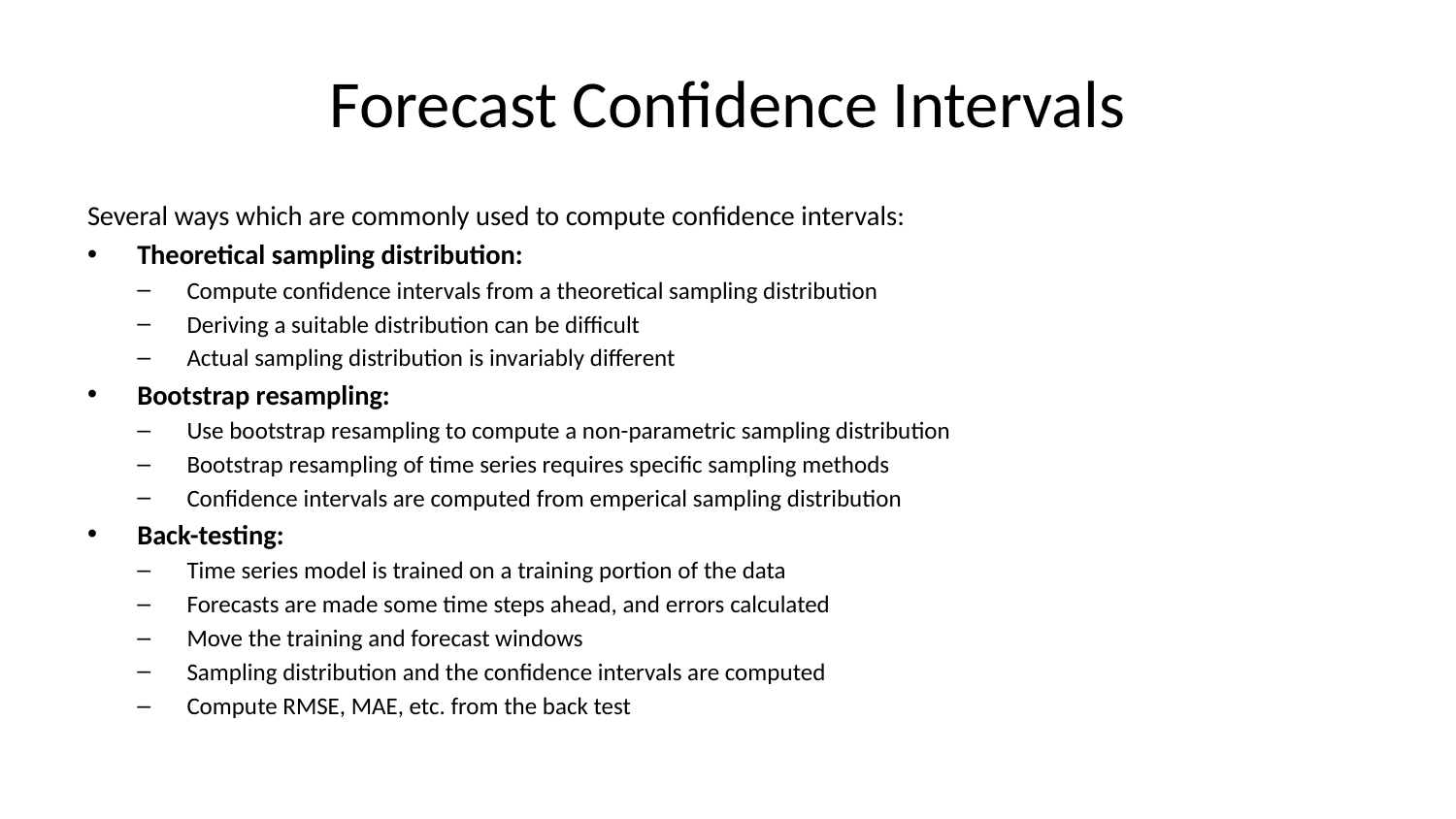

# Forecast Confidence Intervals
Several ways which are commonly used to compute confidence intervals:
Theoretical sampling distribution:
Compute confidence intervals from a theoretical sampling distribution
Deriving a suitable distribution can be difficult
Actual sampling distribution is invariably different
Bootstrap resampling:
Use bootstrap resampling to compute a non-parametric sampling distribution
Bootstrap resampling of time series requires specific sampling methods
Confidence intervals are computed from emperical sampling distribution
Back-testing:
Time series model is trained on a training portion of the data
Forecasts are made some time steps ahead, and errors calculated
Move the training and forecast windows
Sampling distribution and the confidence intervals are computed
Compute RMSE, MAE, etc. from the back test